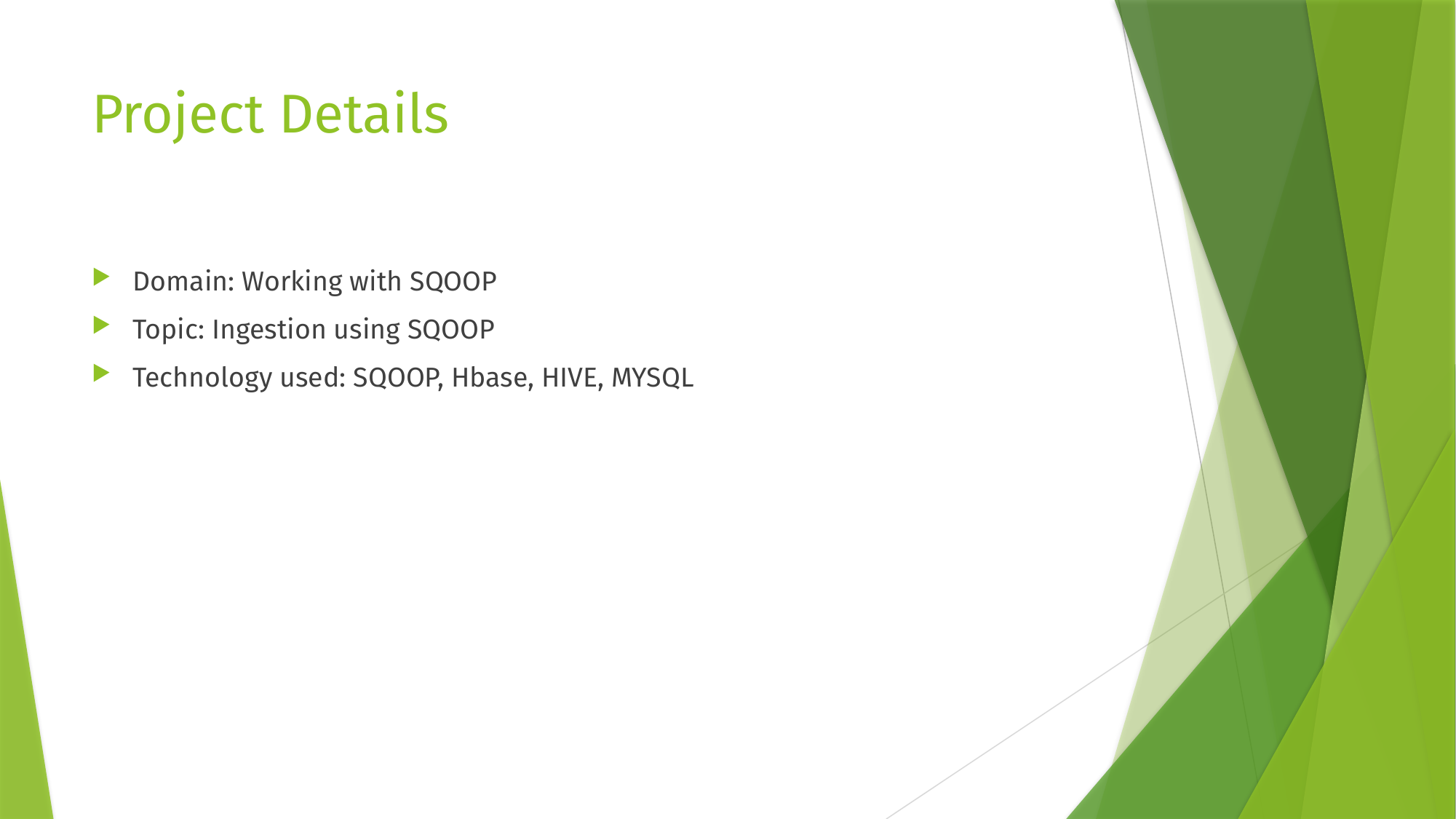

# Project Details
Domain: Working with SQOOP
Topic: Ingestion using SQOOP
Technology used: SQOOP, Hbase, HIVE, MYSQL